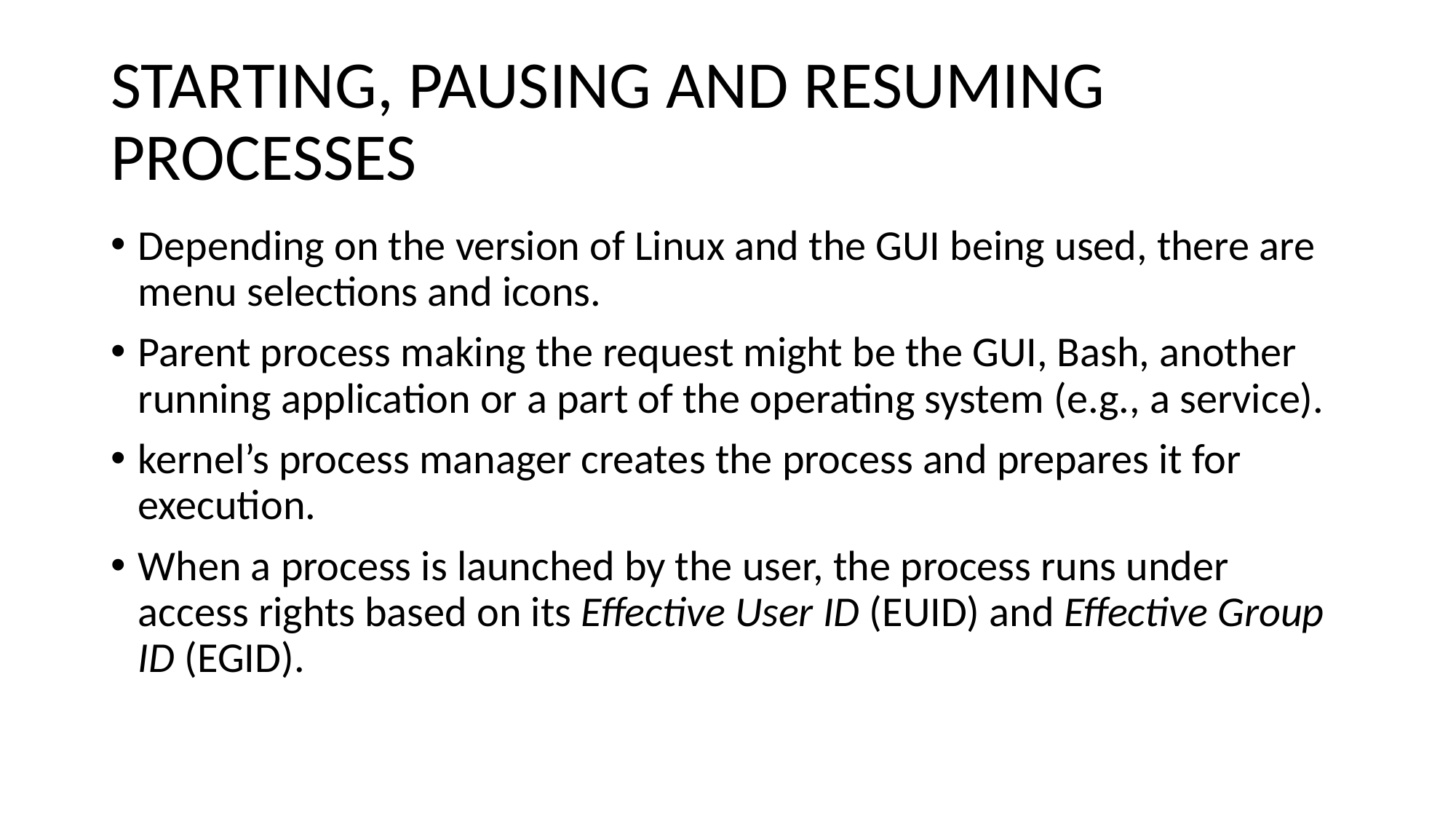

# STARTING, PAUSING AND RESUMING PROCESSES
Depending on the version of Linux and the GUI being used, there are menu selections and icons.
Parent process making the request might be the GUI, Bash, another running application or a part of the operating system (e.g., a service).
kernel’s process manager creates the process and prepares it for execution.
When a process is launched by the user, the process runs under access rights based on its Effective User ID (EUID) and Effective Group ID (EGID).